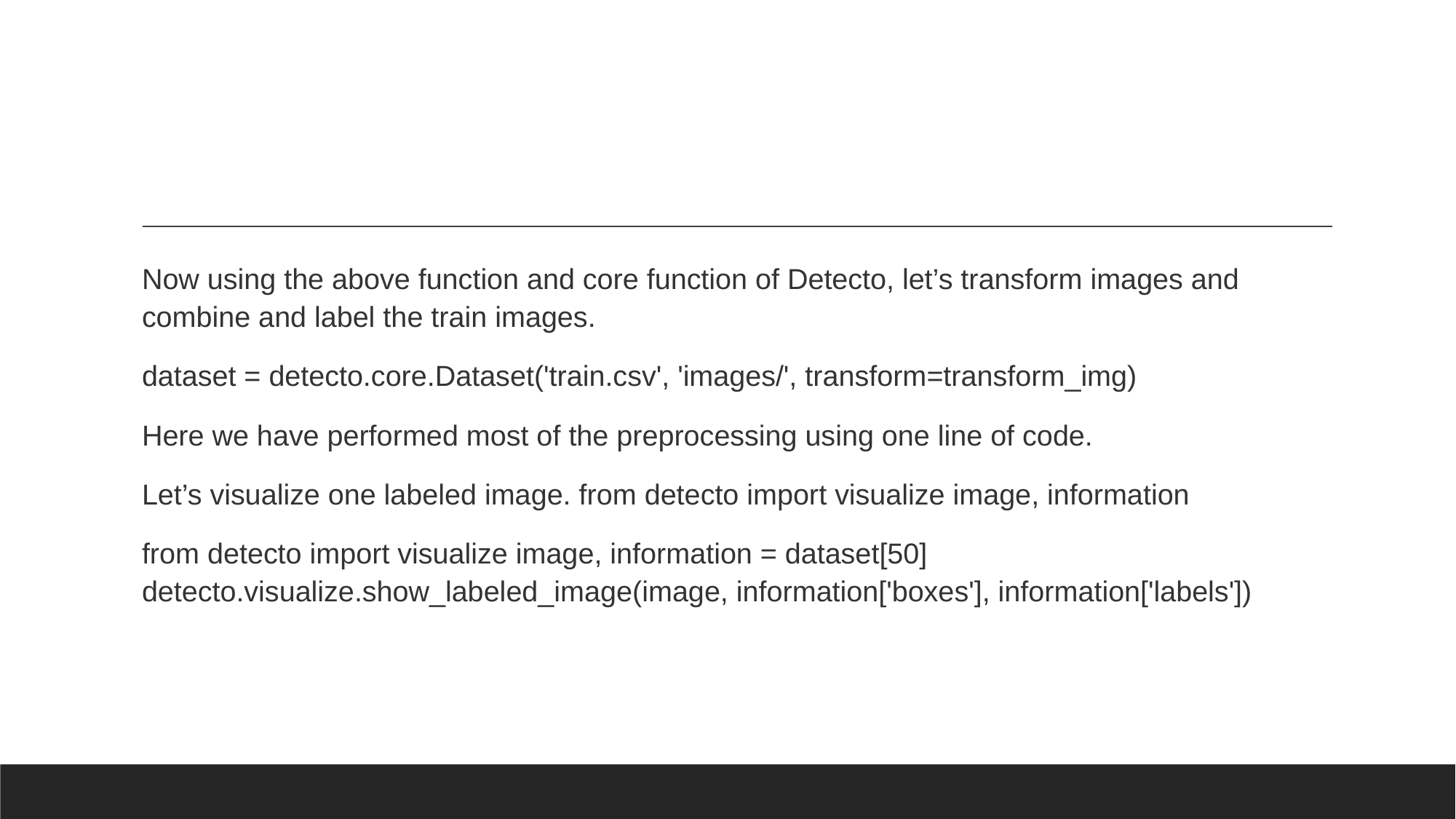

#
Now using the above function and core function of Detecto, let’s transform images and combine and label the train images.
dataset = detecto.core.Dataset('train.csv', 'images/', transform=transform_img)
Here we have performed most of the preprocessing using one line of code.
Let’s visualize one labeled image. from detecto import visualize image, information
from detecto import visualize image, information = dataset[50] detecto.visualize.show_labeled_image(image, information['boxes'], information['labels'])